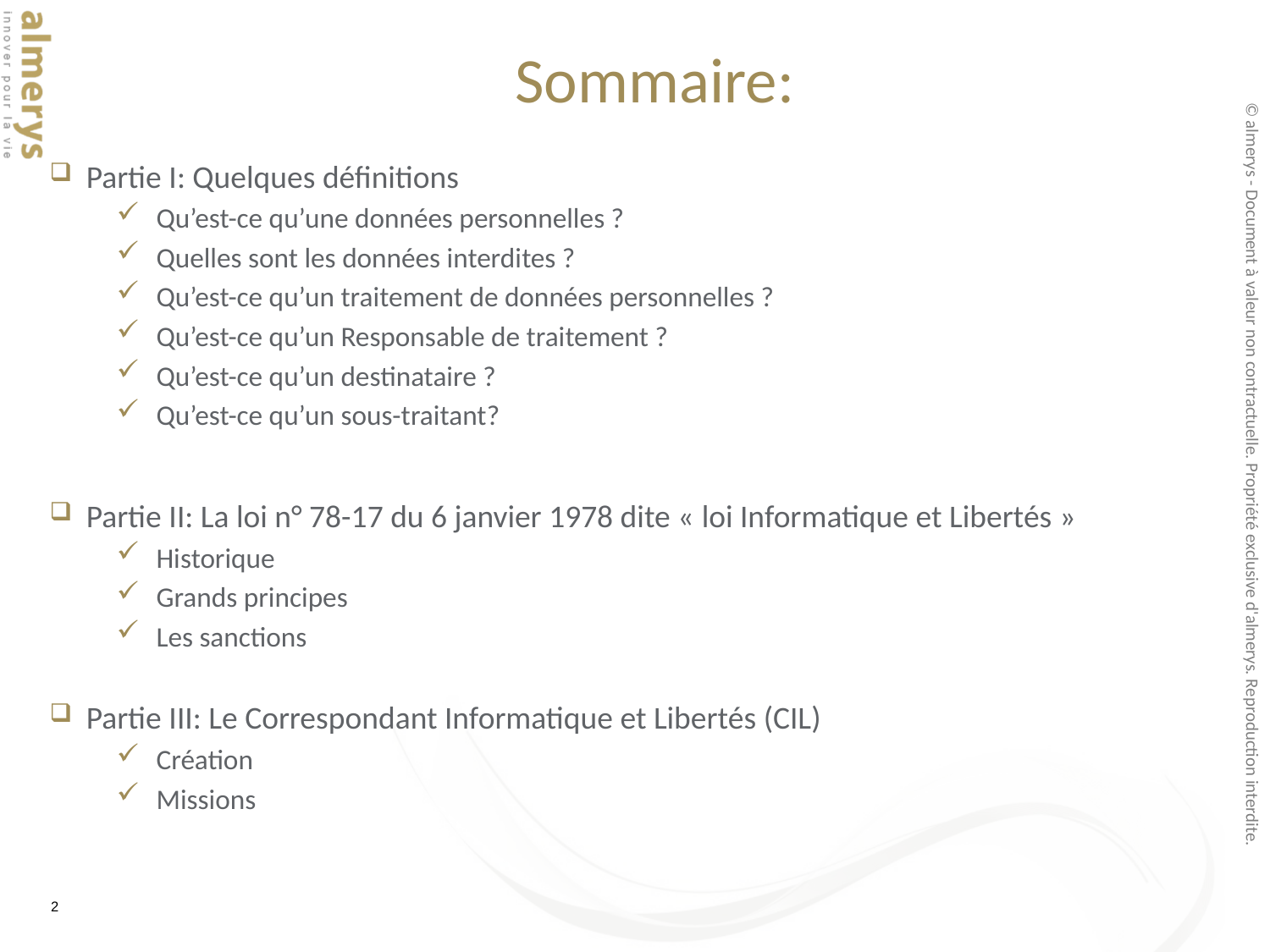

# Sommaire:
Partie I: Quelques définitions
Qu’est-ce qu’une données personnelles ?
Quelles sont les données interdites ?
Qu’est-ce qu’un traitement de données personnelles ?
Qu’est-ce qu’un Responsable de traitement ?
Qu’est-ce qu’un destinataire ?
Qu’est-ce qu’un sous-traitant?

Partie II: La loi n° 78-17 du 6 janvier 1978 dite « loi Informatique et Libertés »
Historique
Grands principes
Les sanctions

Partie III: Le Correspondant Informatique et Libertés (CIL)
Création
Missions